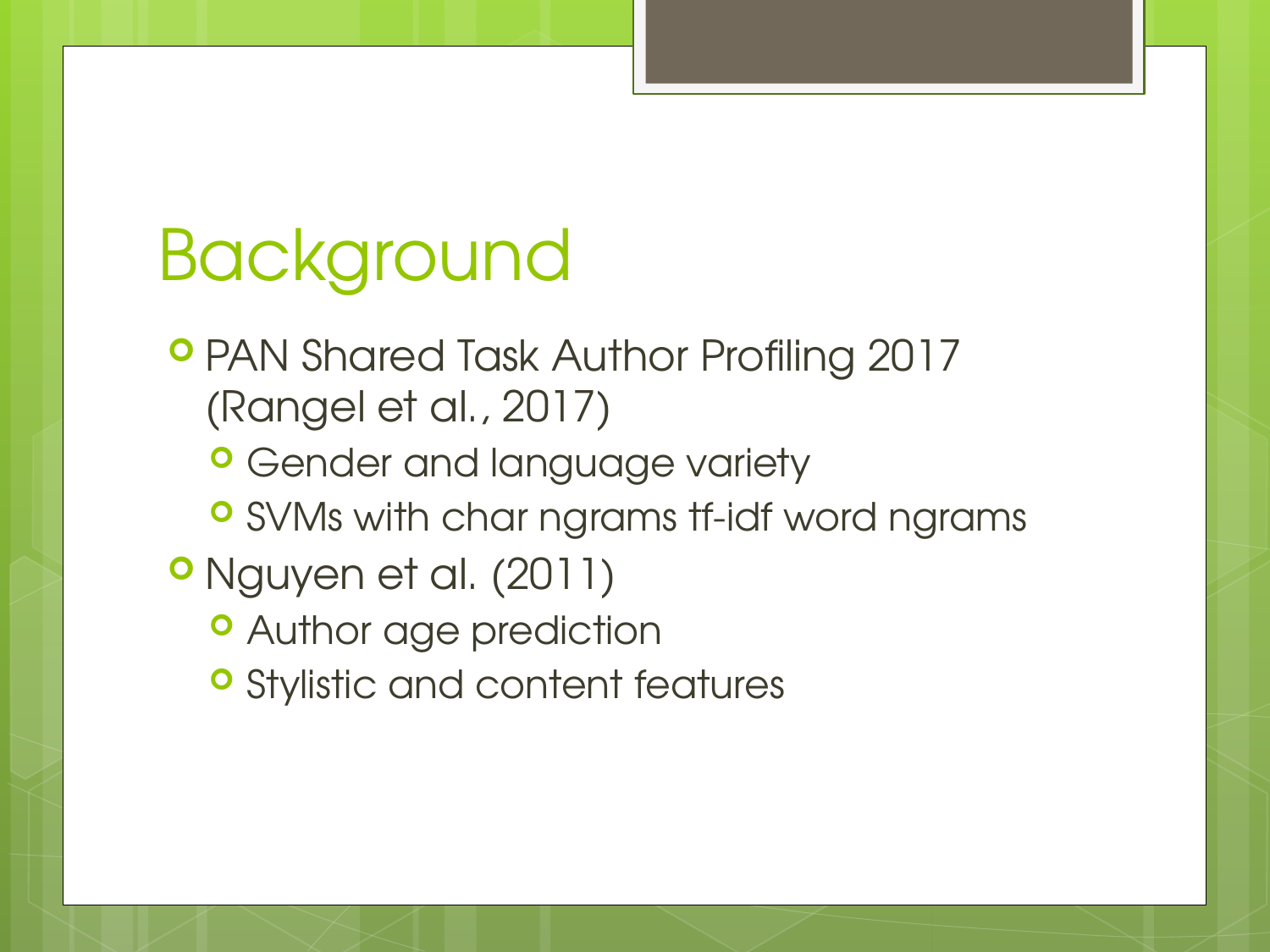

# Background
PAN Shared Task Author Profiling 2017 (Rangel et al., 2017)
Gender and language variety
SVMs with char ngrams tf-idf word ngrams
Nguyen et al. (2011)
Author age prediction
Stylistic and content features